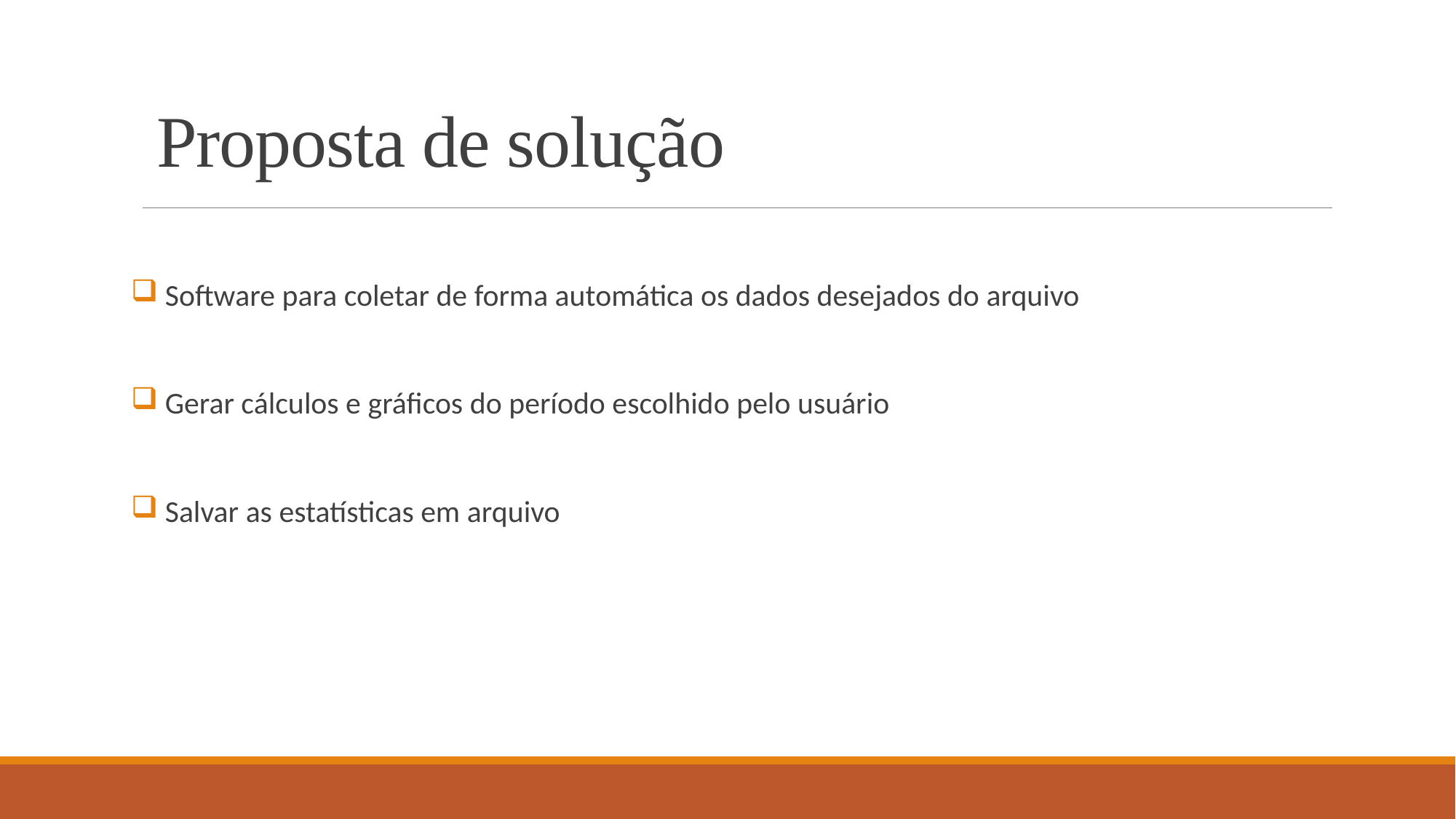

# Proposta de solução

 Software para coletar de forma automática os dados desejados do arquivo

 Gerar cálculos e gráficos do período escolhido pelo usuário

 Salvar as estatísticas em arquivo